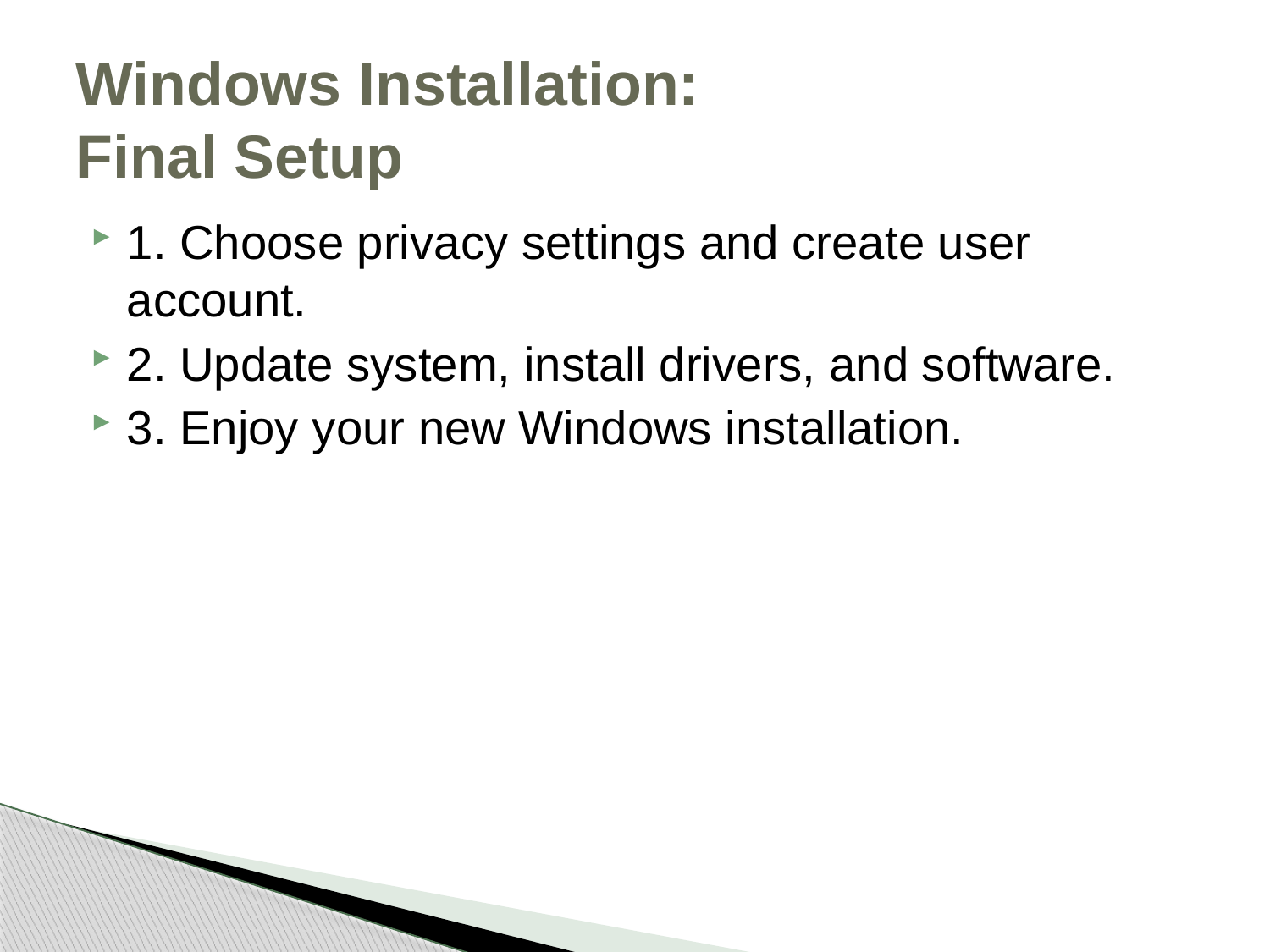

# Windows Installation: Final Setup
1. Choose privacy settings and create user account.
2. Update system, install drivers, and software.
3. Enjoy your new Windows installation.